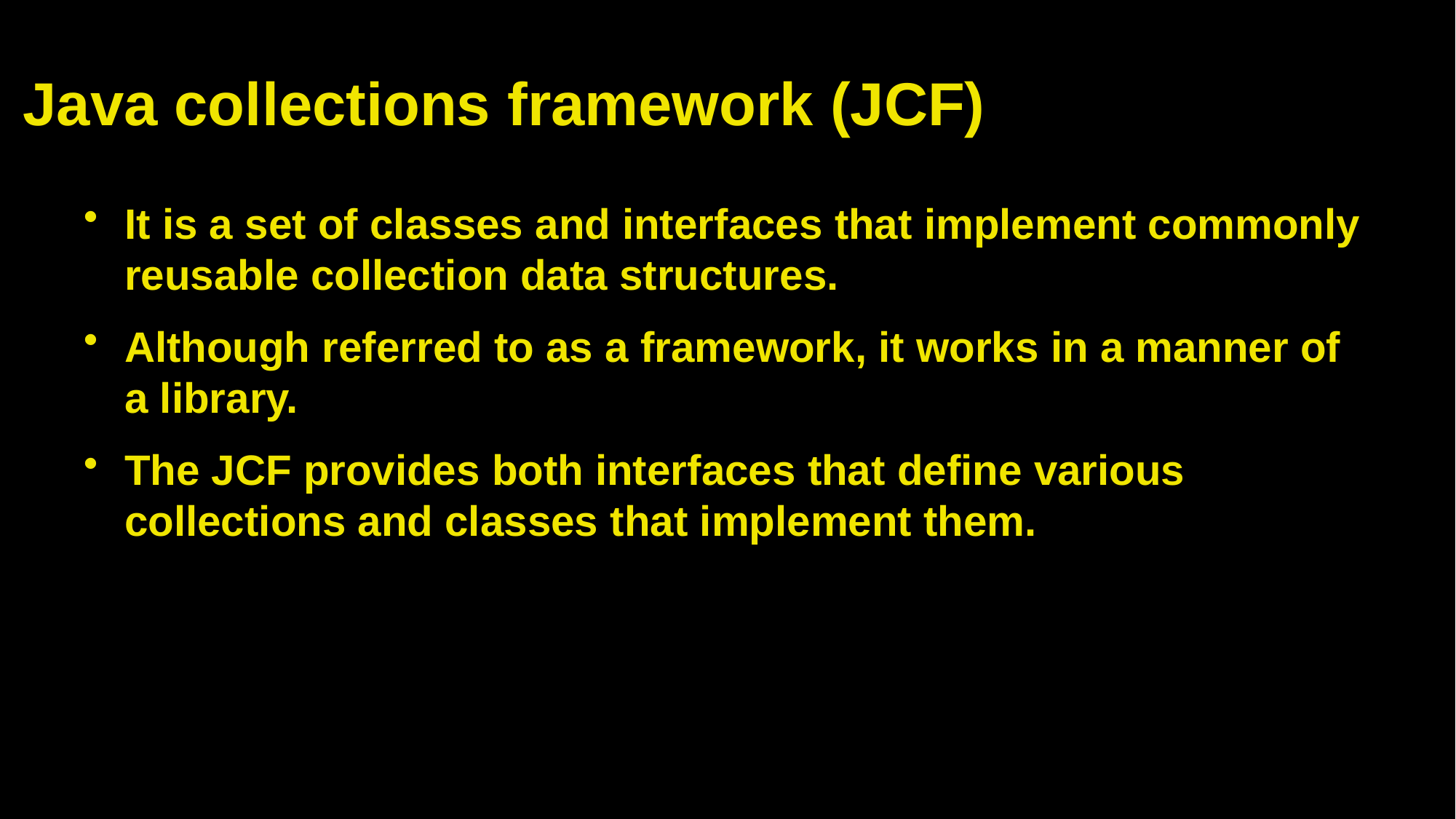

# Java collections framework (JCF)
It is a set of classes and interfaces that implement commonly reusable collection data structures.
Although referred to as a framework, it works in a manner of a library.
The JCF provides both interfaces that define various collections and classes that implement them.